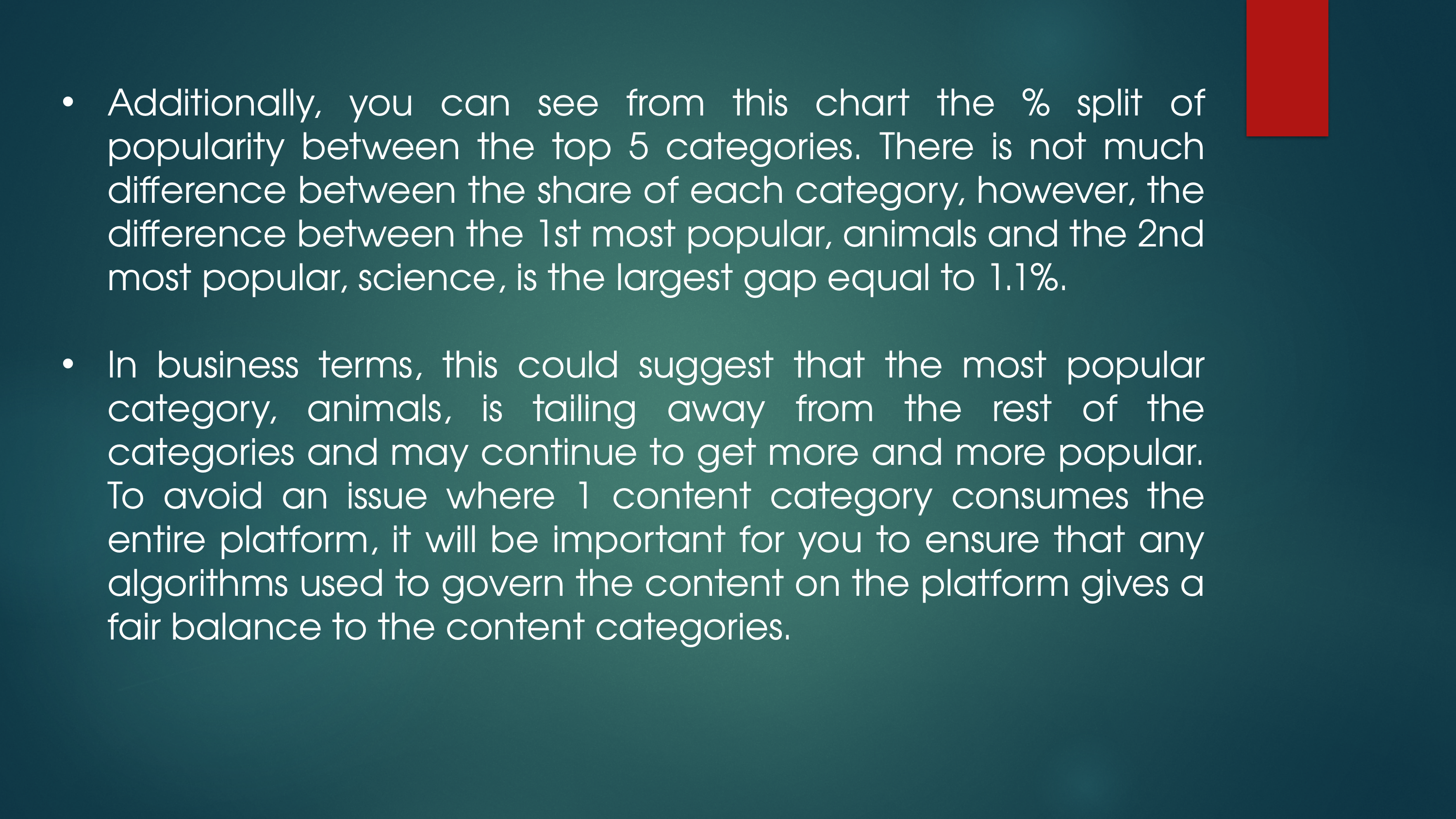

Additionally, you can see from this chart the % split of popularity between the top 5 categories. There is not much difference between the share of each category, however, the difference between the 1st most popular, animals and the 2nd most popular, science, is the largest gap equal to 1.1%.

In business terms, this could suggest that the most popular category, animals, is tailing away from the rest of the categories and may continue to get more and more popular. To avoid an issue where 1 content category consumes the entire platform, it will be important for you to ensure that any algorithms used to govern the content on the platform gives a fair balance to the content categories.